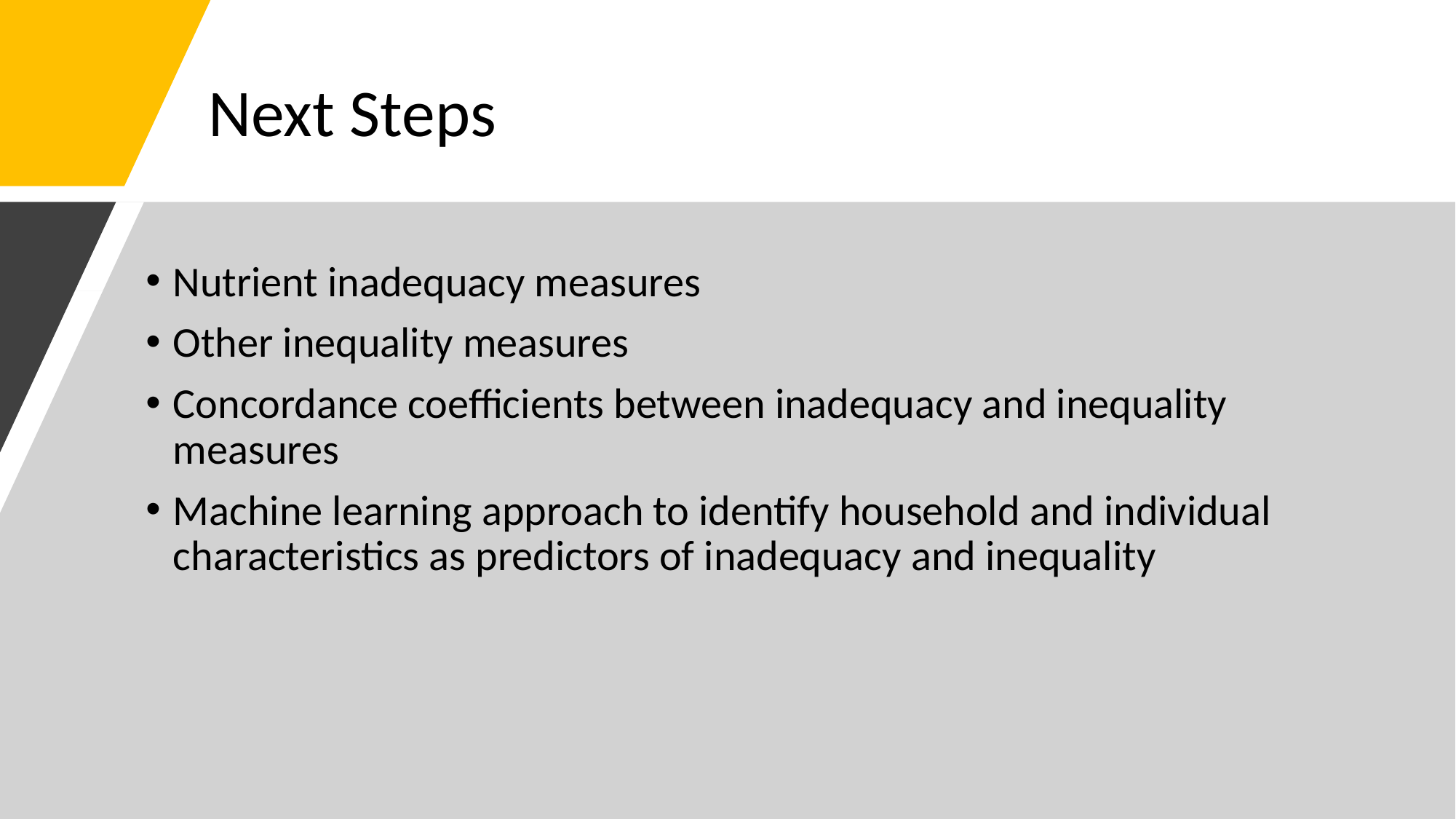

# Next Steps

Nutrient inadequacy measures
Other inequality measures
Concordance coefficients between inadequacy and inequality measures
Machine learning approach to identify household and individual characteristics as predictors of inadequacy and inequality